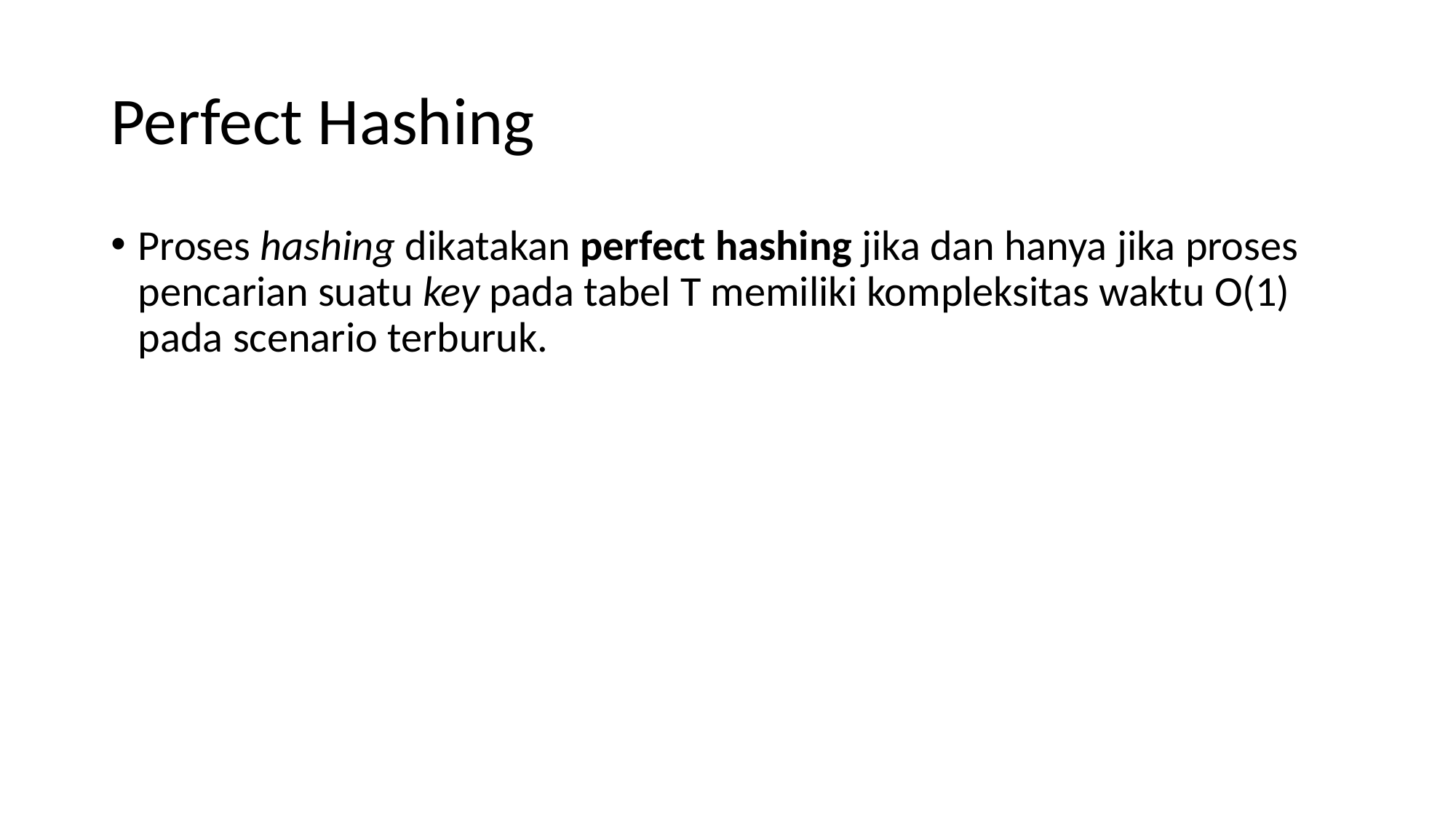

# Perfect Hashing
Proses hashing dikatakan perfect hashing jika dan hanya jika proses pencarian suatu key pada tabel T memiliki kompleksitas waktu O(1) pada scenario terburuk.